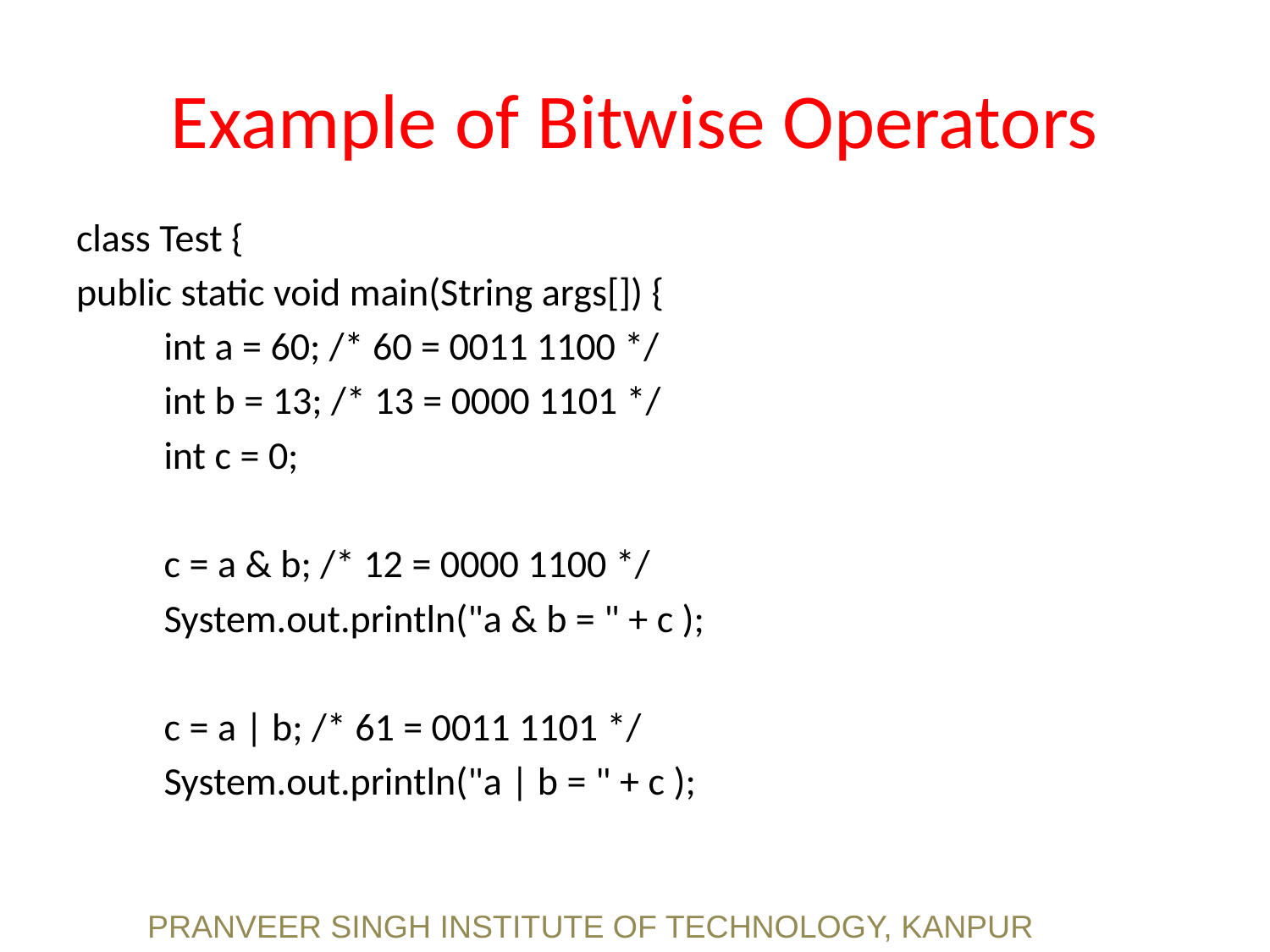

# Example of Bitwise Operators
class Test {
public static void main(String args[]) {
	int a = 60; /* 60 = 0011 1100 */
	int b = 13; /* 13 = 0000 1101 */
	int c = 0;

	c = a & b; /* 12 = 0000 1100 */
	System.out.println("a & b = " + c );

	c = a | b; /* 61 = 0011 1101 */
	System.out.println("a | b = " + c );

PRANVEER SINGH INSTITUTE OF TECHNOLOGY, KANPUR